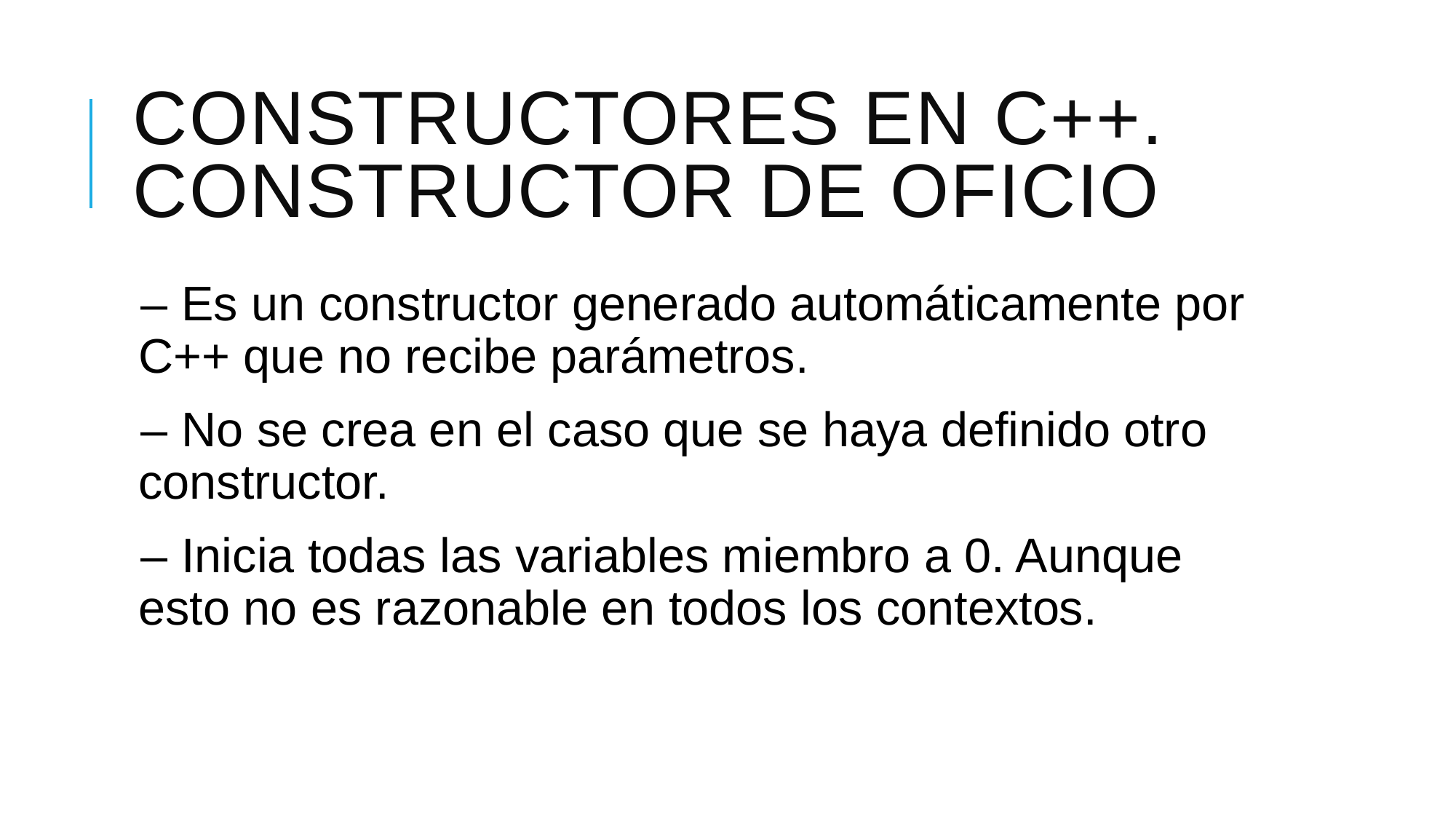

# Constructores en C++. CONSTRUCTOR DE OFICIO
– Es un constructor generado automáticamente por C++ que no recibe parámetros.
– No se crea en el caso que se haya definido otro constructor.
– Inicia todas las variables miembro a 0. Aunque esto no es razonable en todos los contextos.